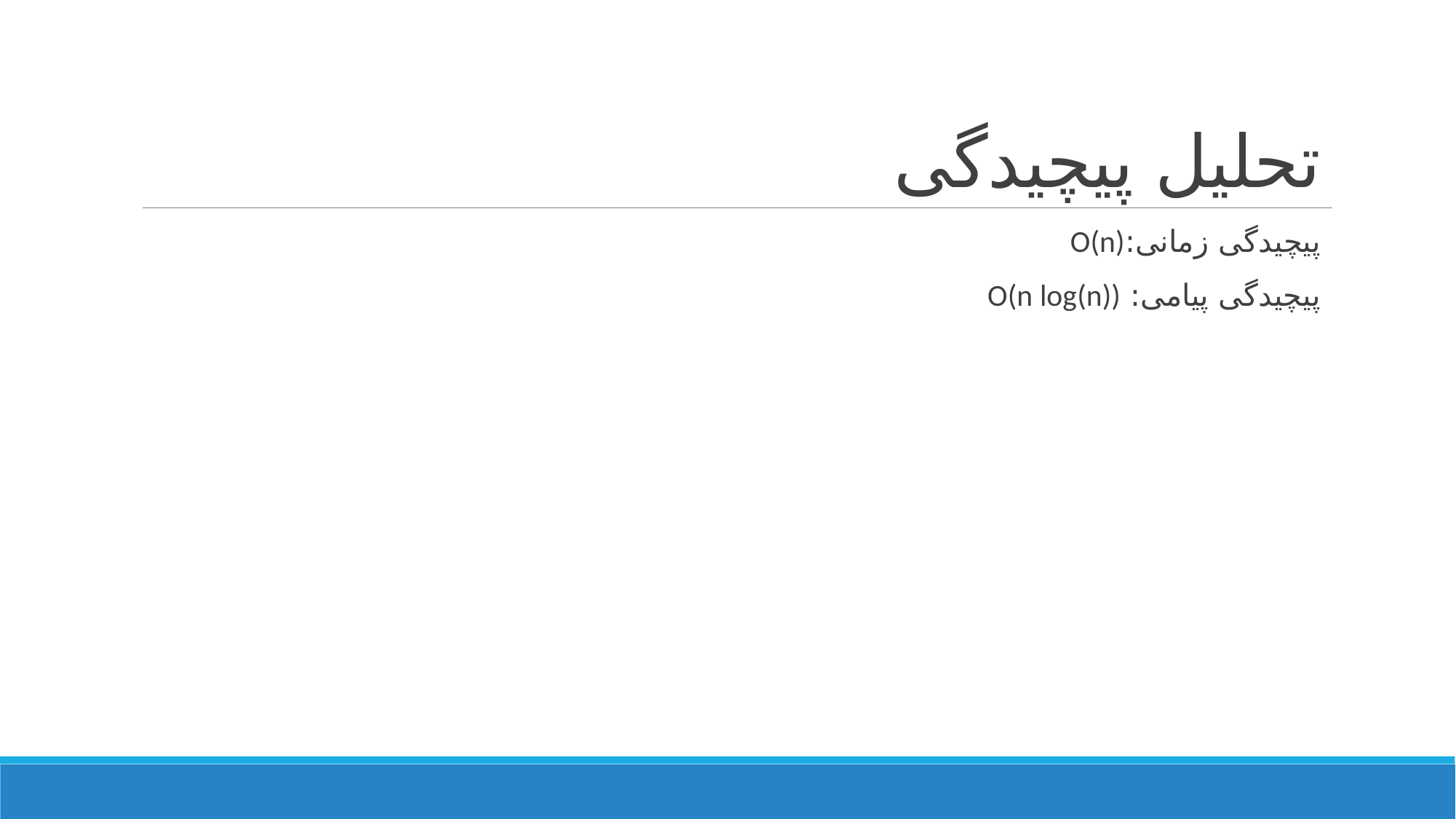

# تحلیل پیچیدگی
پیچیدگی زمانی:O(n)
پیچیدگی پیامی: O(n log(n))